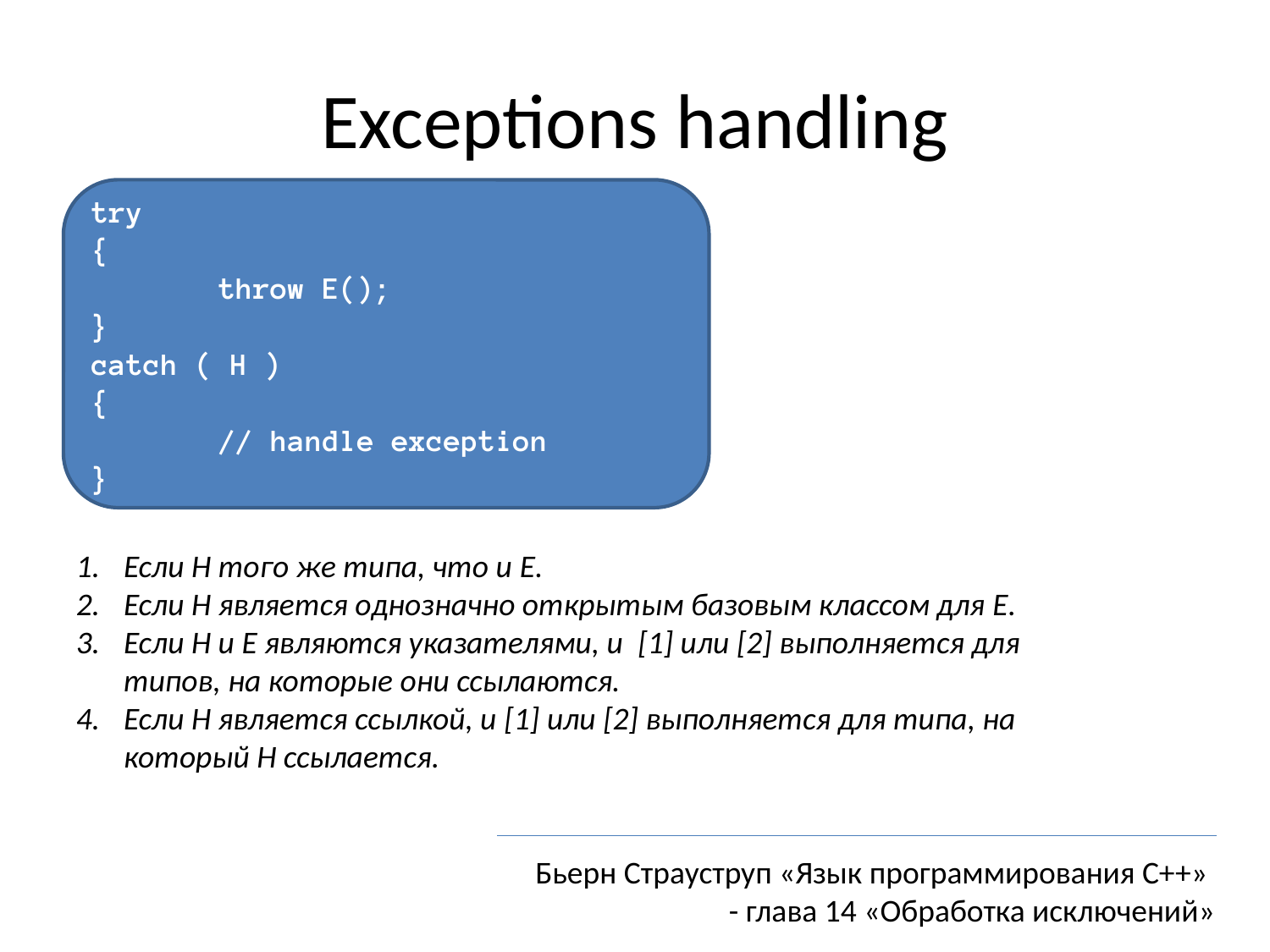

# Exceptions handling
try
{
	throw E();
}
catch ( H )
{
	// handle exception
}
Если H того же типа, что и E.
Если H является однозначно открытым базовым классом для E.
Если H и E являются указателями, и  [1] или [2] выполняется для типов, на которые они ссылаются.
Если H является ссылкой, и [1] или [2] выполняется для типа, на который H ссылается.
Бьерн Страуструп «Язык программирования С++»
			     - глава 14 «Обработка исключений»